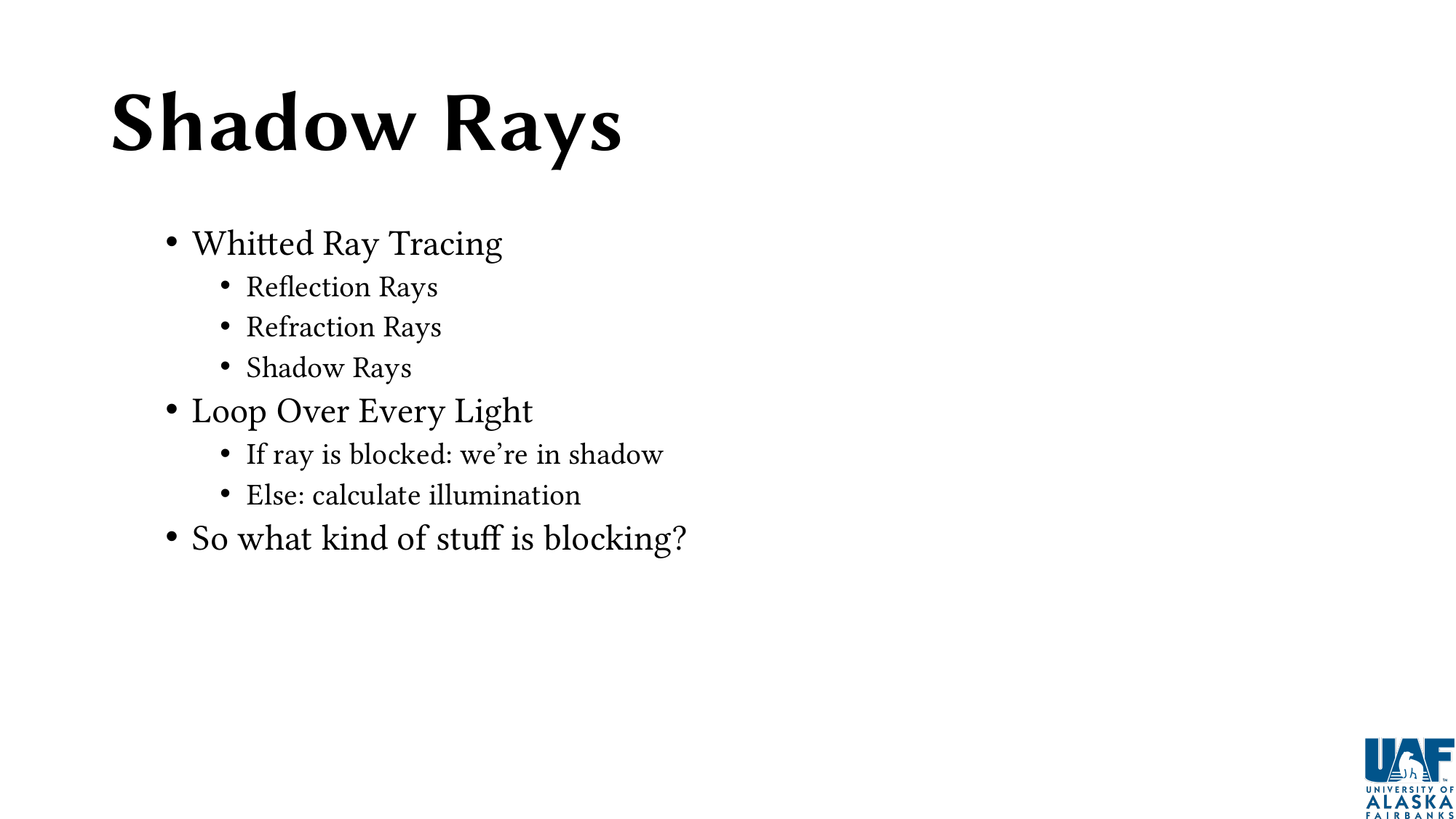

# Shadow Rays
Whitted Ray Tracing
Reflection Rays
Refraction Rays
Shadow Rays
Loop Over Every Light
If ray is blocked: we’re in shadow
Else: calculate illumination
So what kind of stuff is blocking?